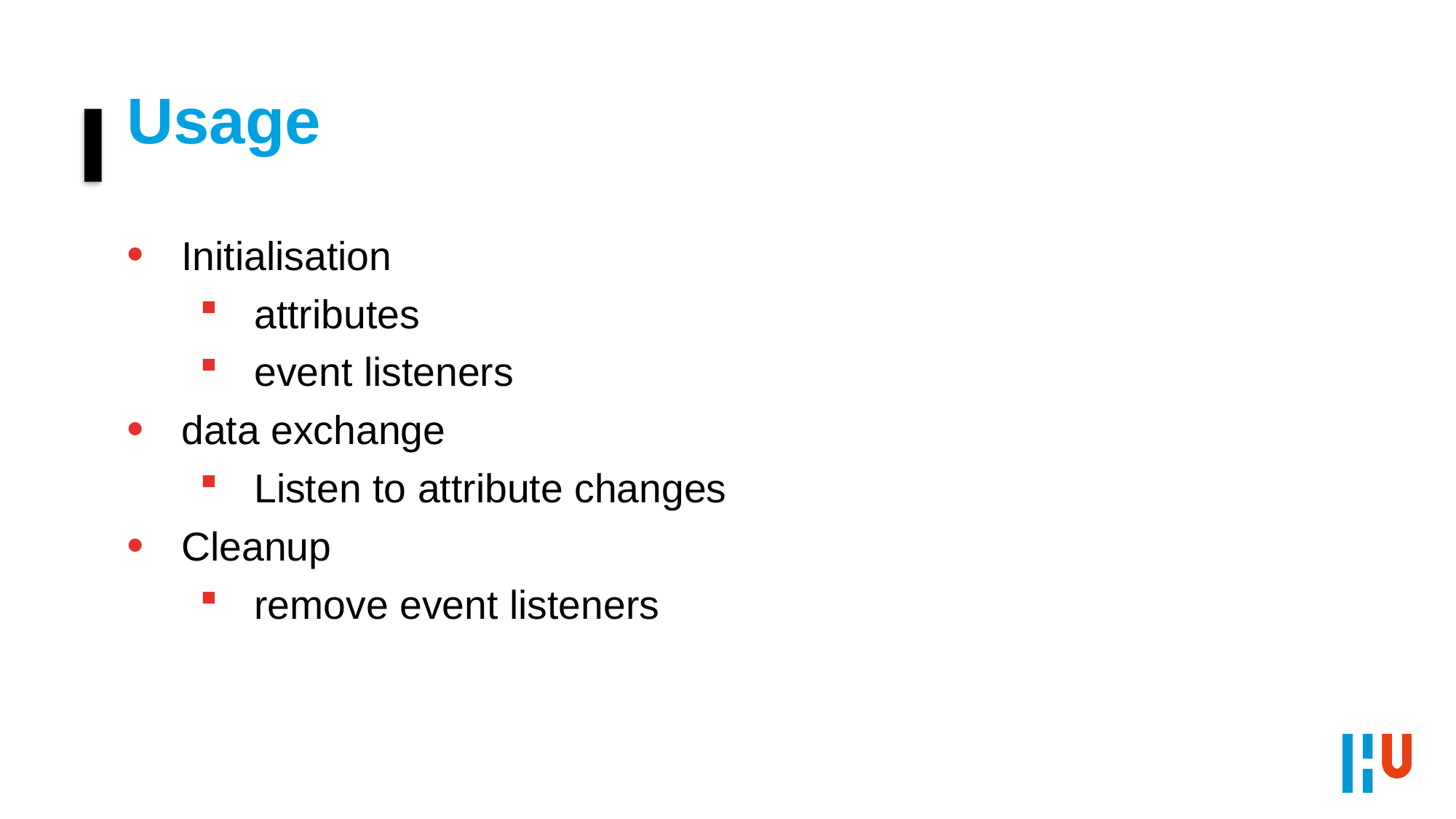

# Usage
Initialisation
attributes
event listeners
data exchange
Listen to attribute changes
Cleanup
remove event listeners